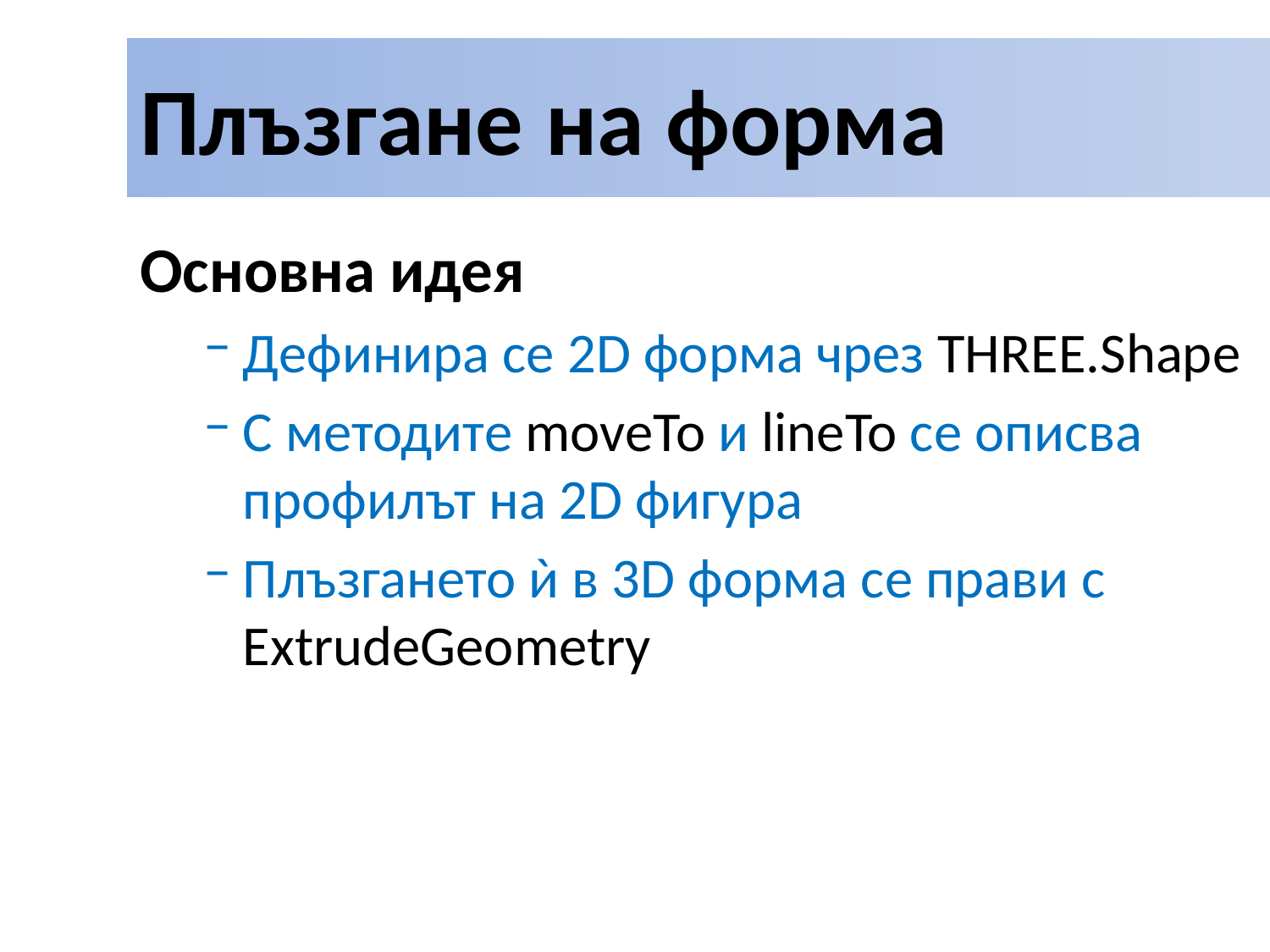

# Плъзгане на форма
Основна идея
Дефинира се 2D форма чрез THREE.Shape
С методите moveTo и lineTo се описва профилът на 2D фигура
Плъзгането ѝ в 3D форма се прави с ExtrudeGeometry